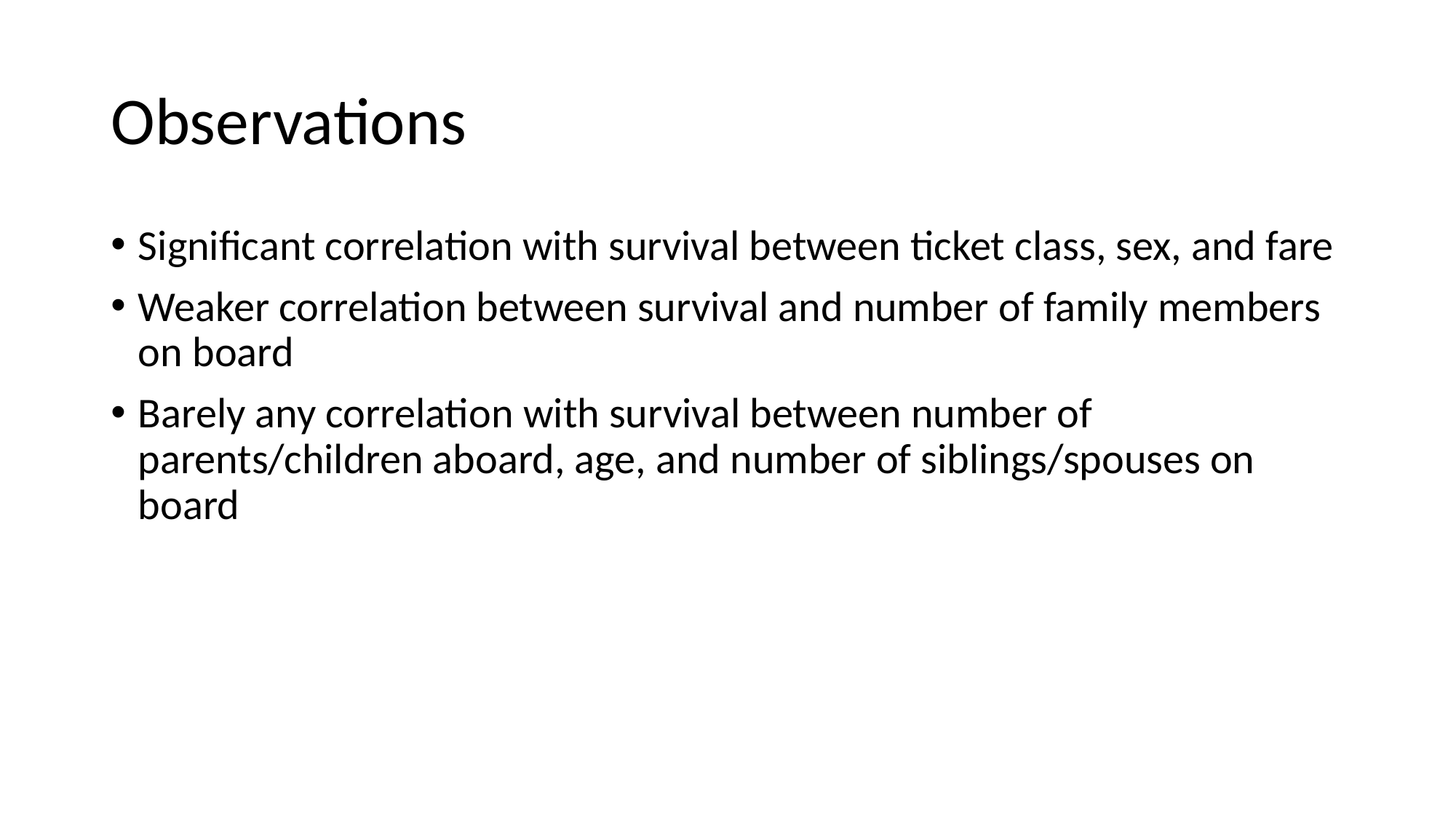

# Observations
Significant correlation with survival between ticket class, sex, and fare
Weaker correlation between survival and number of family members on board
Barely any correlation with survival between number of parents/children aboard, age, and number of siblings/spouses on board